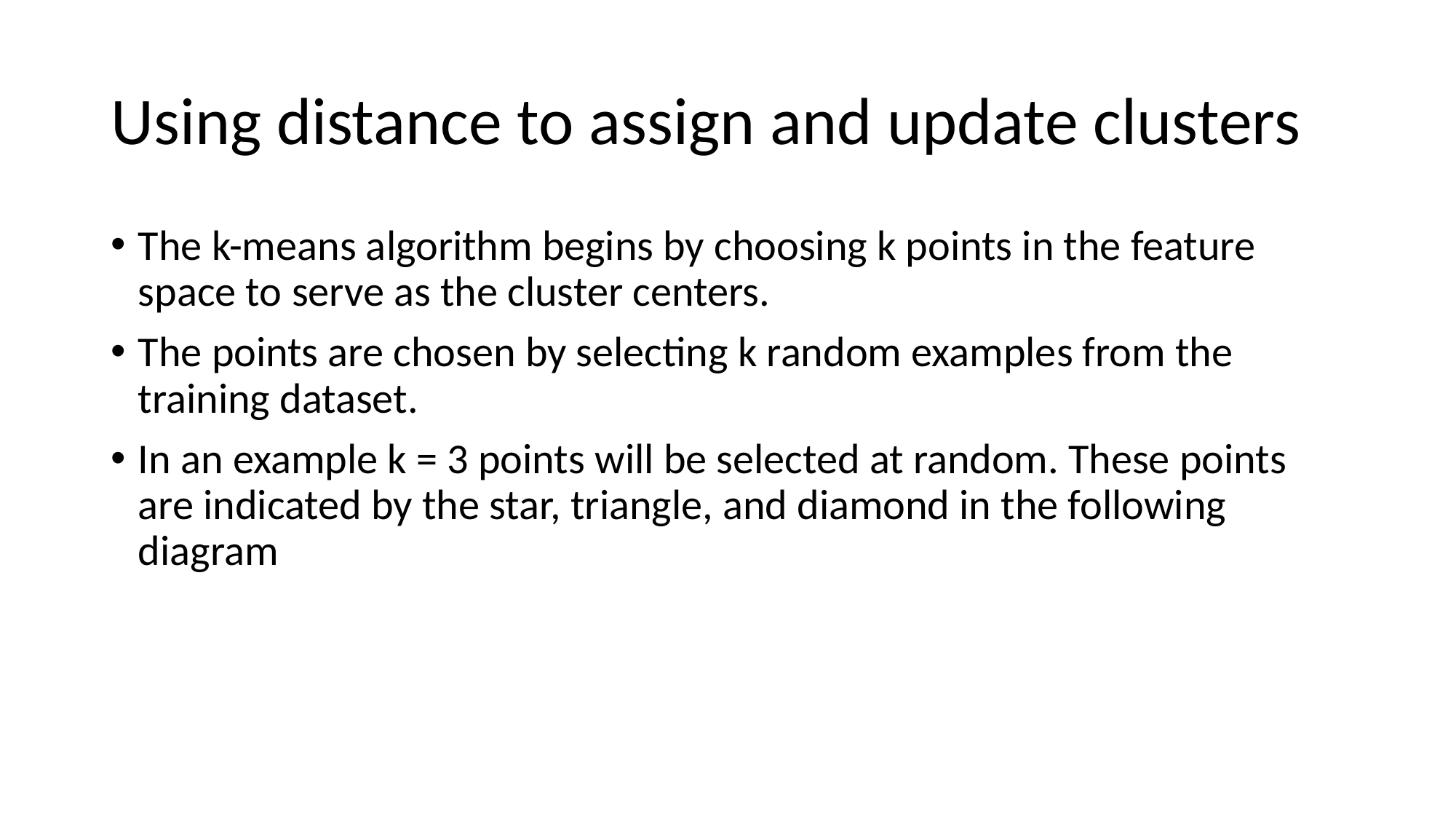

# Using distance to assign and update clusters
The k-means algorithm begins by choosing k points in the feature space to serve as the cluster centers.
The points are chosen by selecting k random examples from the training dataset.
In an example k = 3 points will be selected at random. These points are indicated by the star, triangle, and diamond in the following diagram